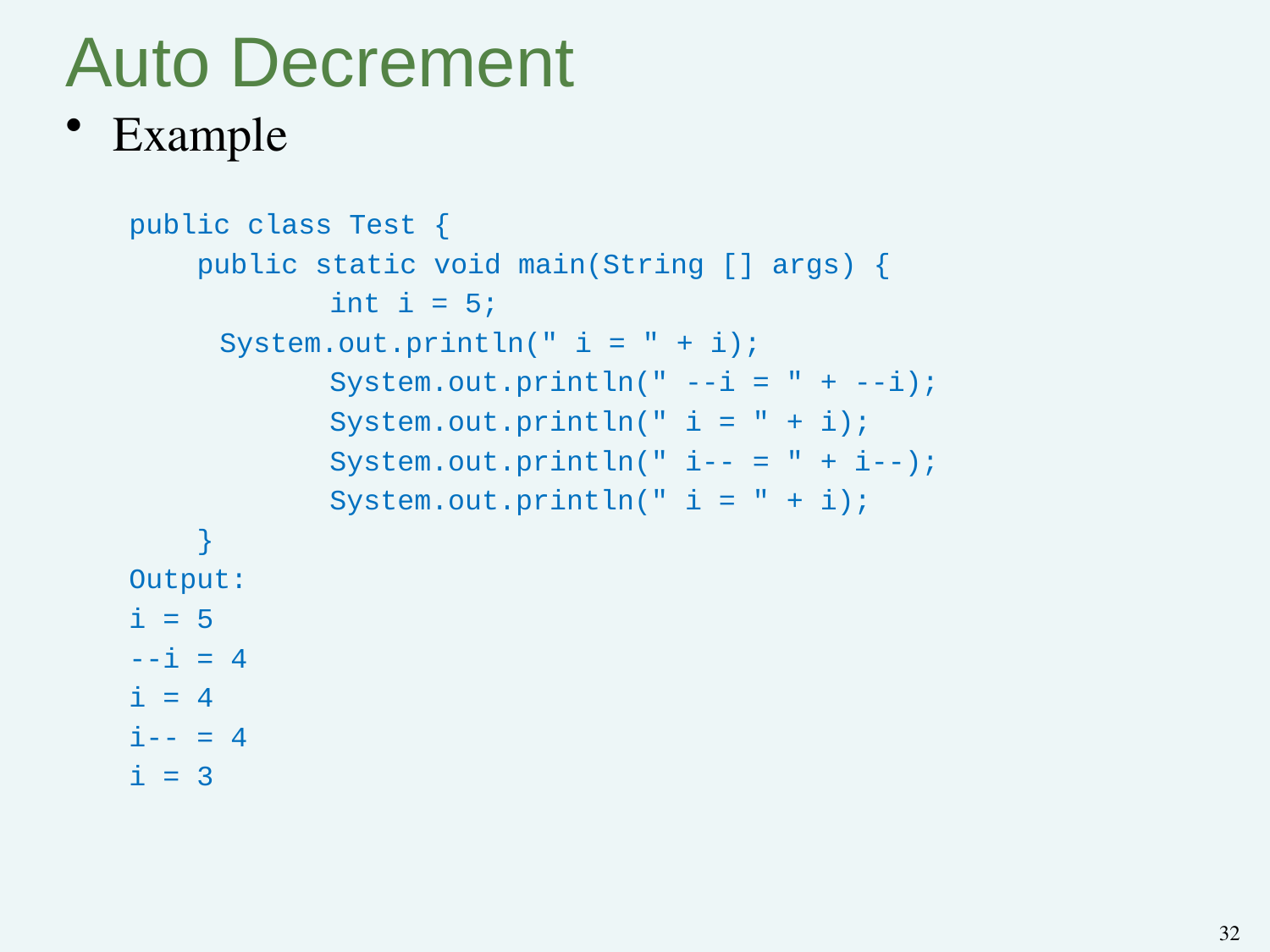

# Auto Decrement
Example

public class Test {
    public static void main(String [] args) {
		  int i = 5;
	   System.out.println(" i = " + i);
		  System.out.println(" --i = " + --i);
		  System.out.println(" i = " + i);
		  System.out.println(" i-- = " + i--);
		  System.out.println(" i = " + i);
    }
Output:
i = 5
--i = 4
i = 4
i-- = 4
i = 3